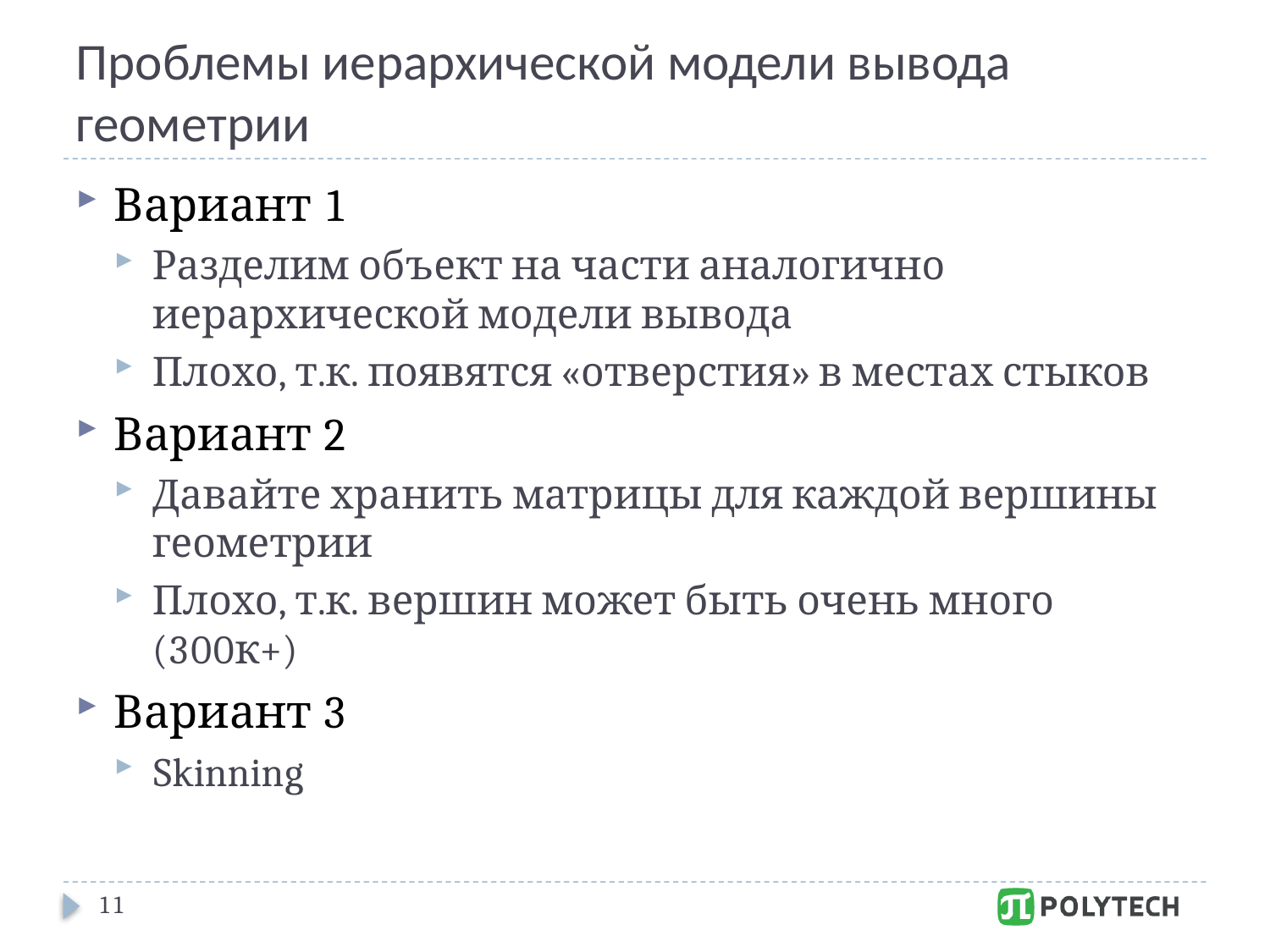

# Проблемы иерархической модели вывода геометрии
Вариант 1
Разделим объект на части аналогично иерархической модели вывода
Плохо, т.к. появятся «отверстия» в местах стыков
Вариант 2
Давайте хранить матрицы для каждой вершины геометрии
Плохо, т.к. вершин может быть очень много (300к+)
Вариант 3
Skinning
11